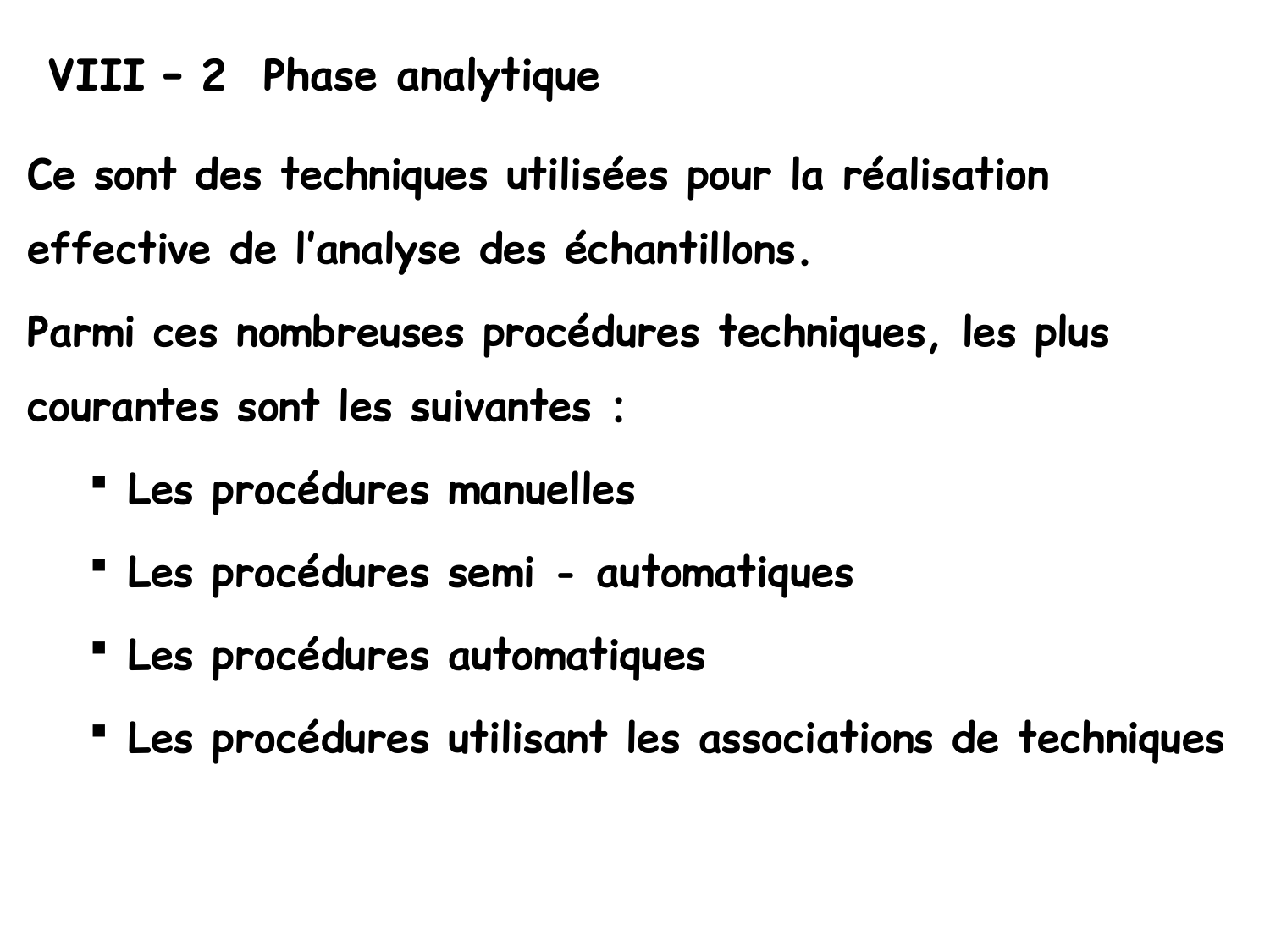

VIII – 2  Phase analytique
Ce sont des techniques utilisées pour la réalisation effective de l’analyse des échantillons.
Parmi ces nombreuses procédures techniques, les plus courantes sont les suivantes :
Les procédures manuelles
Les procédures semi - automatiques
Les procédures automatiques
Les procédures utilisant les associations de techniques